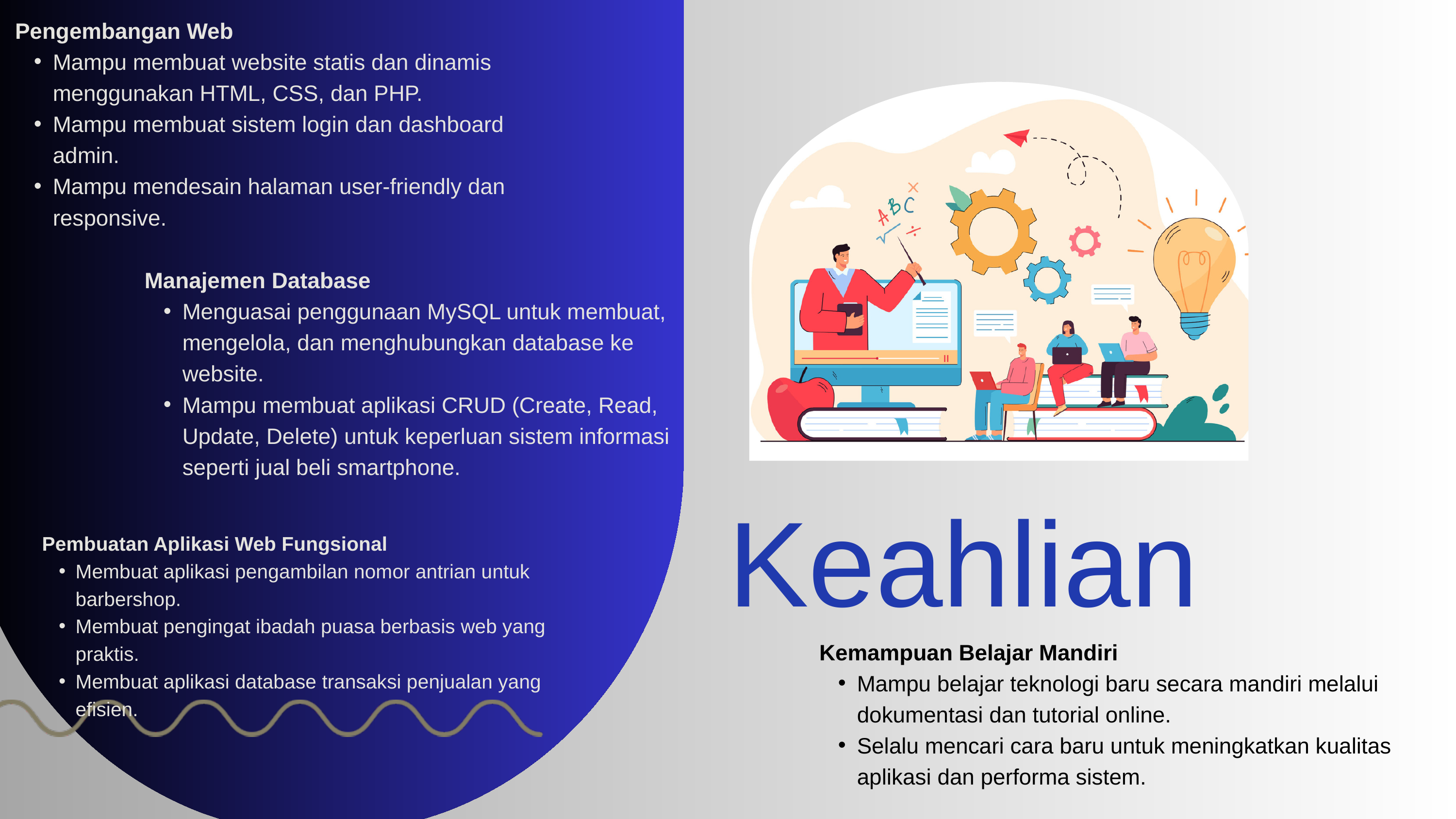

Pengembangan Web
Mampu membuat website statis dan dinamis menggunakan HTML, CSS, dan PHP.
Mampu membuat sistem login dan dashboard admin.
Mampu mendesain halaman user-friendly dan responsive.

Manajemen Database
Menguasai penggunaan MySQL untuk membuat, mengelola, dan menghubungkan database ke website.
Mampu membuat aplikasi CRUD (Create, Read, Update, Delete) untuk keperluan sistem informasi seperti jual beli smartphone.

Keahlian
Pembuatan Aplikasi Web Fungsional
Membuat aplikasi pengambilan nomor antrian untuk barbershop.
Membuat pengingat ibadah puasa berbasis web yang praktis.
Membuat aplikasi database transaksi penjualan yang efisien.

Kemampuan Belajar Mandiri
Mampu belajar teknologi baru secara mandiri melalui dokumentasi dan tutorial online.
Selalu mencari cara baru untuk meningkatkan kualitas aplikasi dan performa sistem.